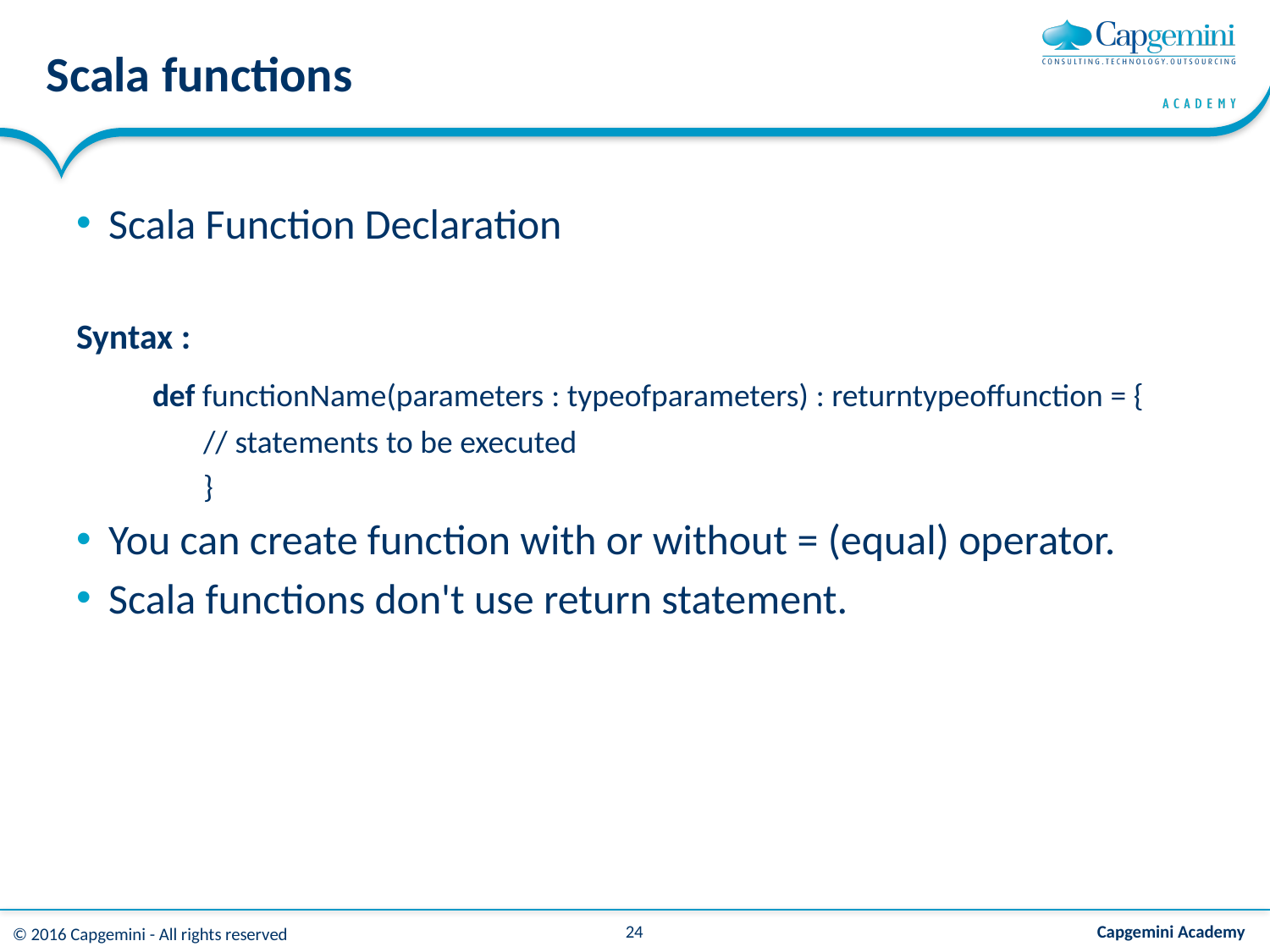

# Scala functions
Scala Function Declaration

Syntax :
        def functionName(parameters : typeofparameters) : returntypeoffunction = {
	// statements to be executed
	}
You can create function with or without = (equal) operator.
Scala functions don't use return statement.

24